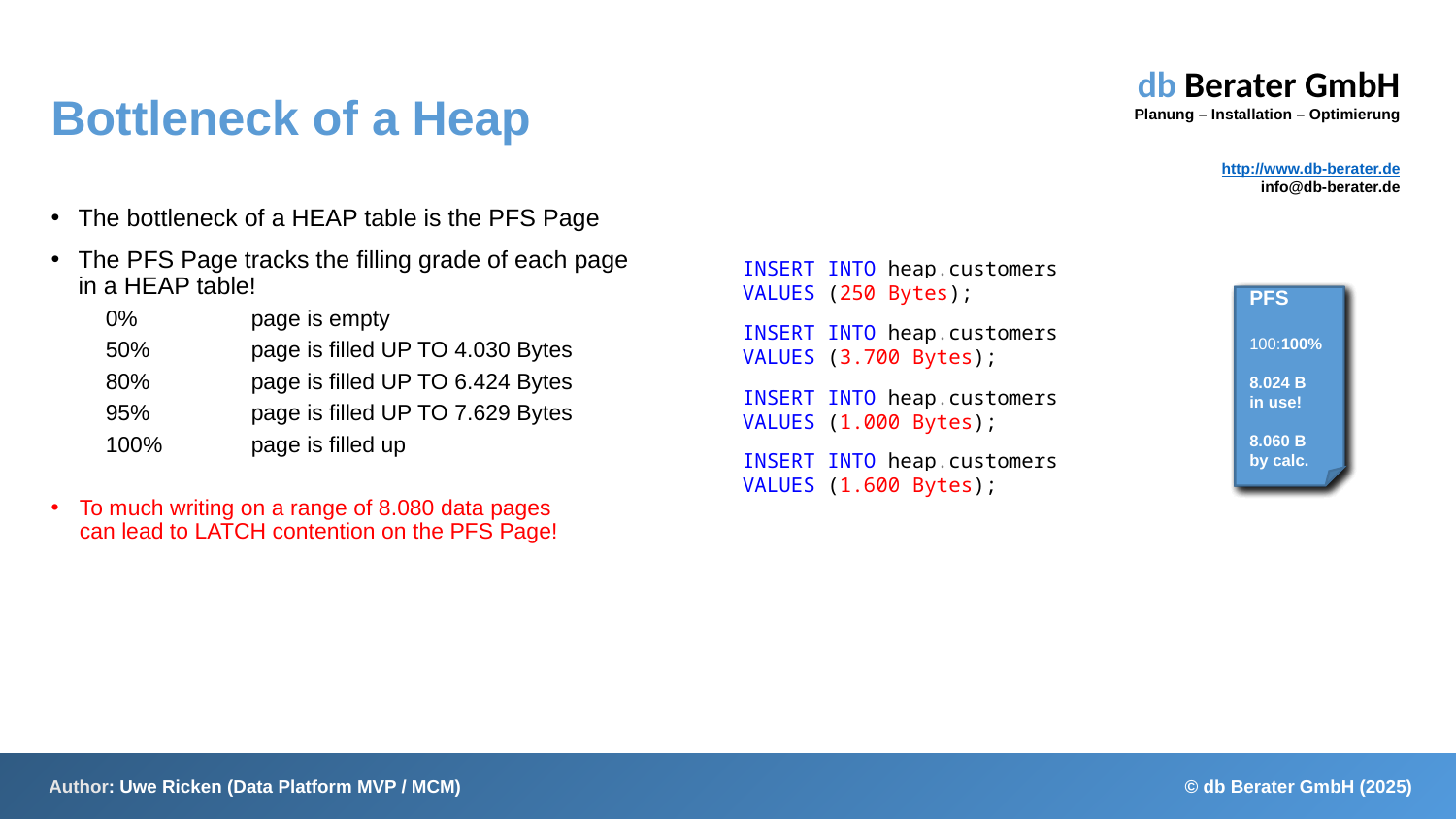

# Bottleneck of a Heap
The bottleneck of a HEAP table is the PFS Page
The PFS Page tracks the filling grade of each page in a HEAP table!
0%	page is empty
50%	page is filled UP TO 4.030 Bytes
80%	page is filled UP TO 6.424 Bytes
95%	page is filled UP TO 7.629 Bytes
100%	page is filled up

To much writing on a range of 8.080 data pages
can lead to LATCH contention on the PFS Page!
INSERT INTO heap.customers
VALUES (250 Bytes);
PFS
100:	0%

0 B
in use!
PFS
100:	50%

250 B
in use!
4.030 B
by calc.
PFS
100:	50%

3.950 B
in use!
4.030 B
by calc.
PFS
100:	80%

4.950 B
in use!
6.424 B
by calc.
PFS
100:	100%

8.024 B
in use!
8.060 B
by calc.
INSERT INTO heap.customers
VALUES (3.700 Bytes);
INSERT INTO heap.customers
VALUES (1.000 Bytes);
INSERT INTO heap.customers
VALUES (1.600 Bytes);